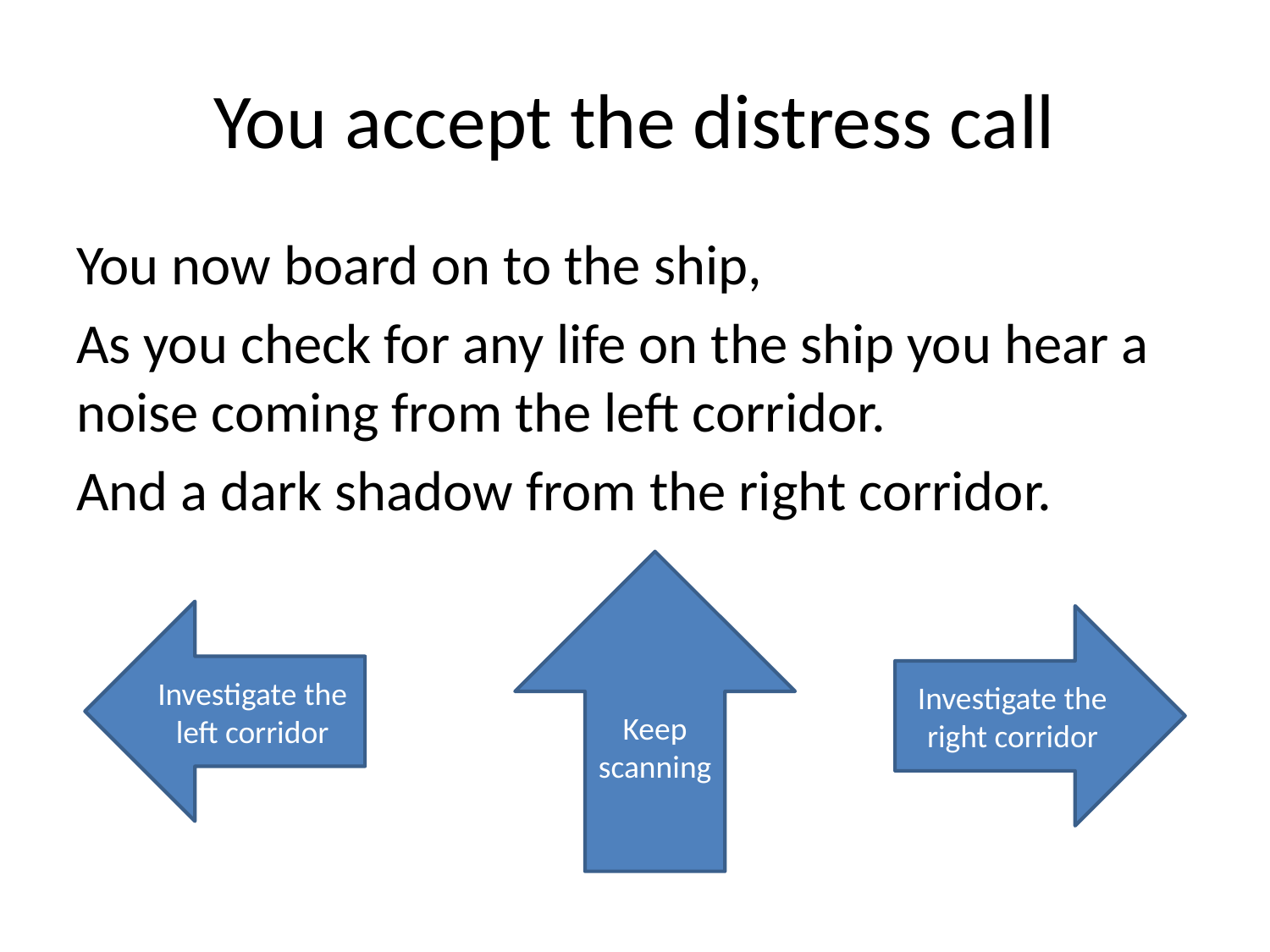

# You accept the distress call
You now board on to the ship,
As you check for any life on the ship you hear a noise coming from the left corridor.
And a dark shadow from the right corridor.
Keep scanning
Investigate the left corridor
Investigate the right corridor